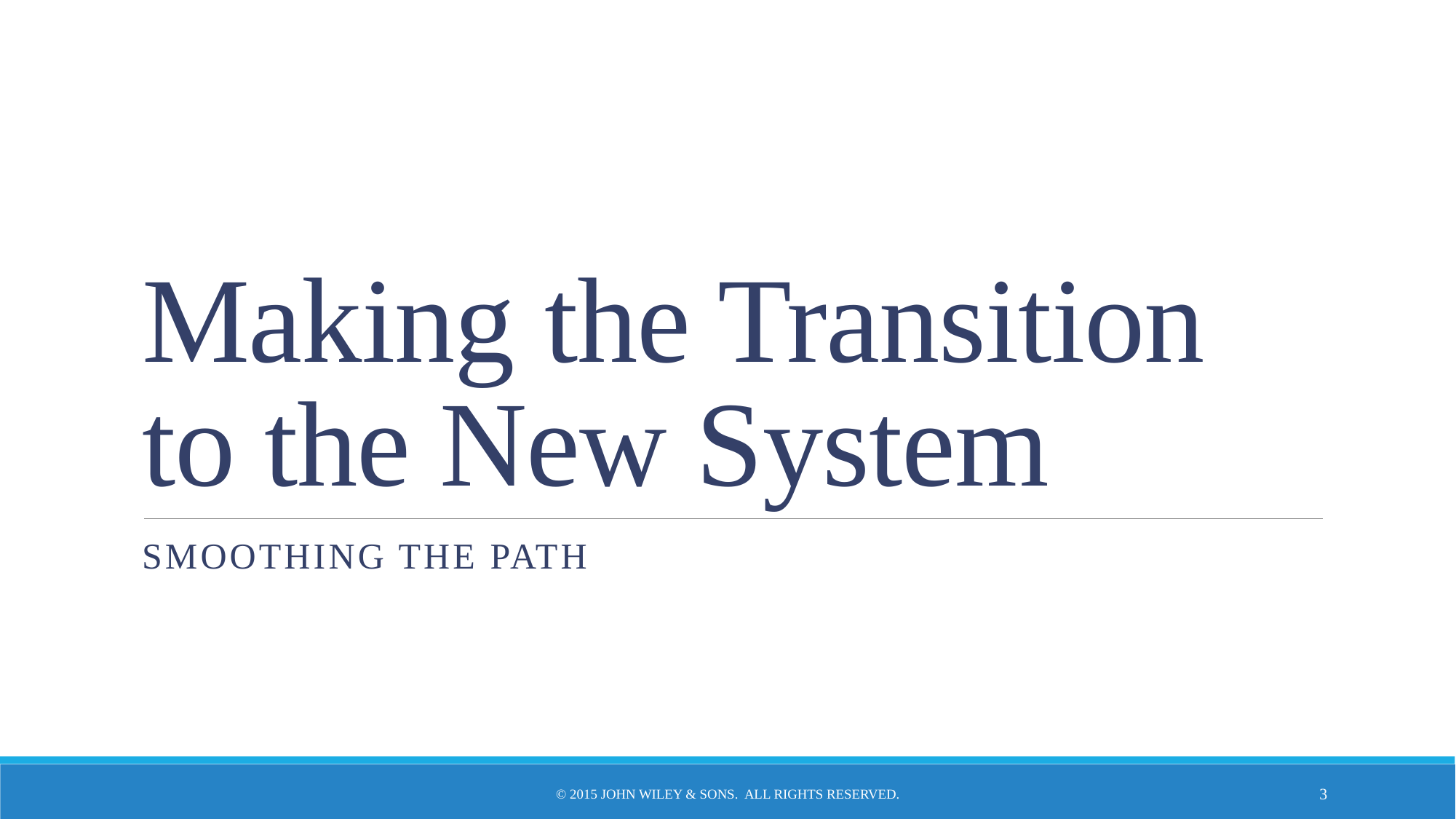

# Making the Transition to the New System
Smoothing the path
© 2015 John Wiley & Sons.  All Rights Reserved.
3